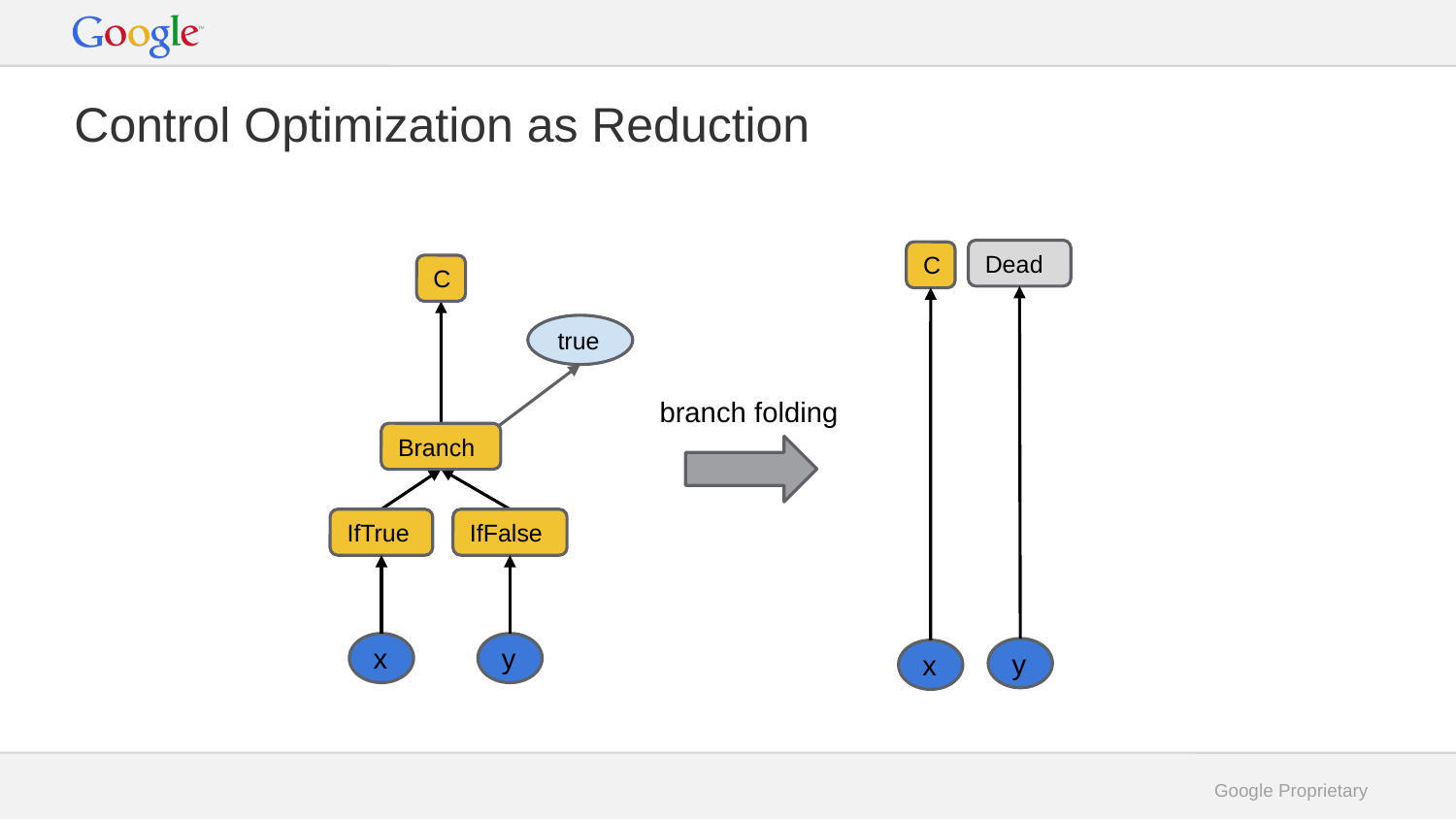

# Control Optimization as Reduction
Dead
C
C
true
branch folding
Branch

IfTrue
IfFalse
y
x
y
x